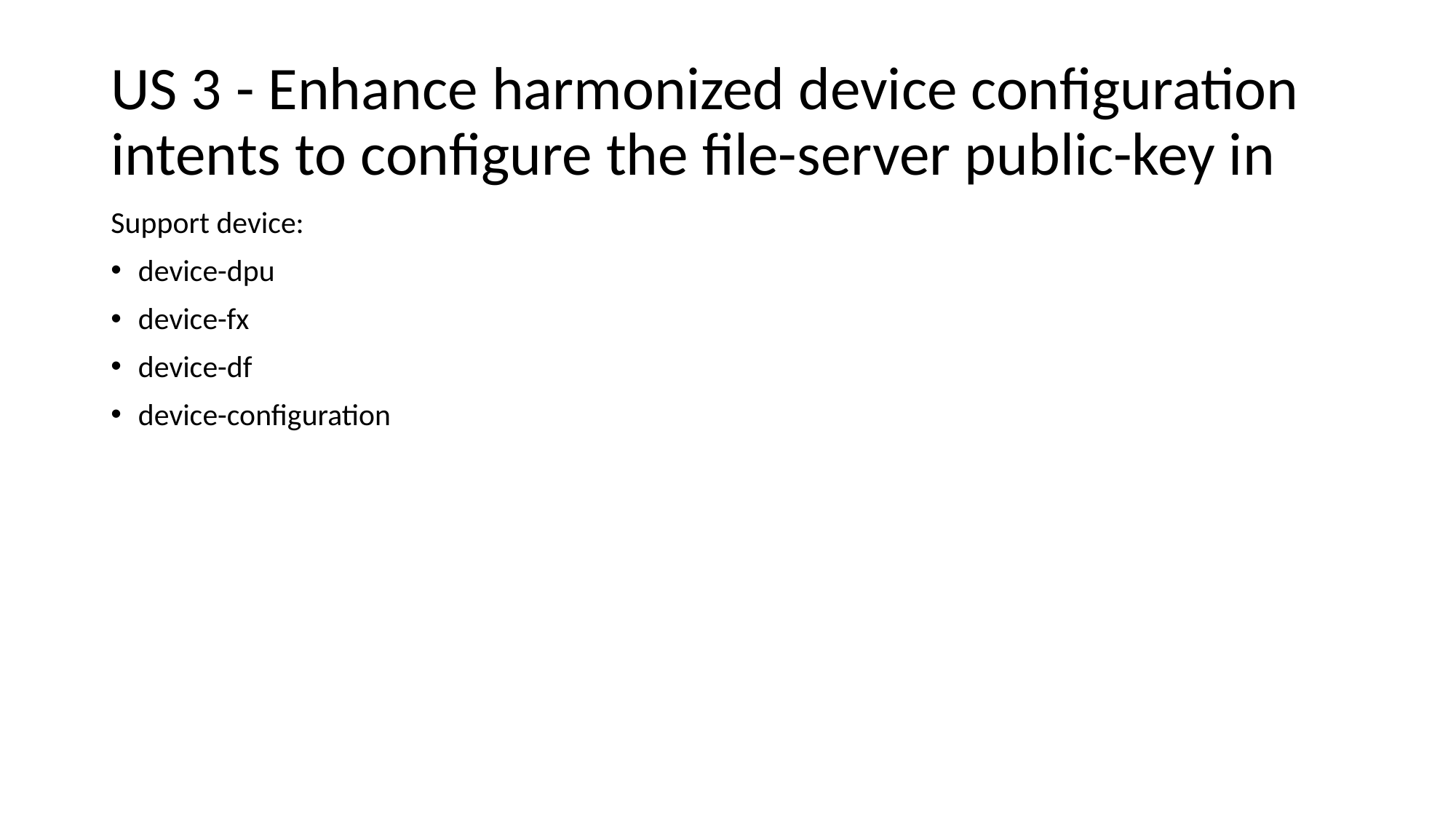

# US 3 - Enhance harmonized device configuration intents to configure the file-server public-key in
Support device:
device-dpu
device-fx
device-df
device-configuration